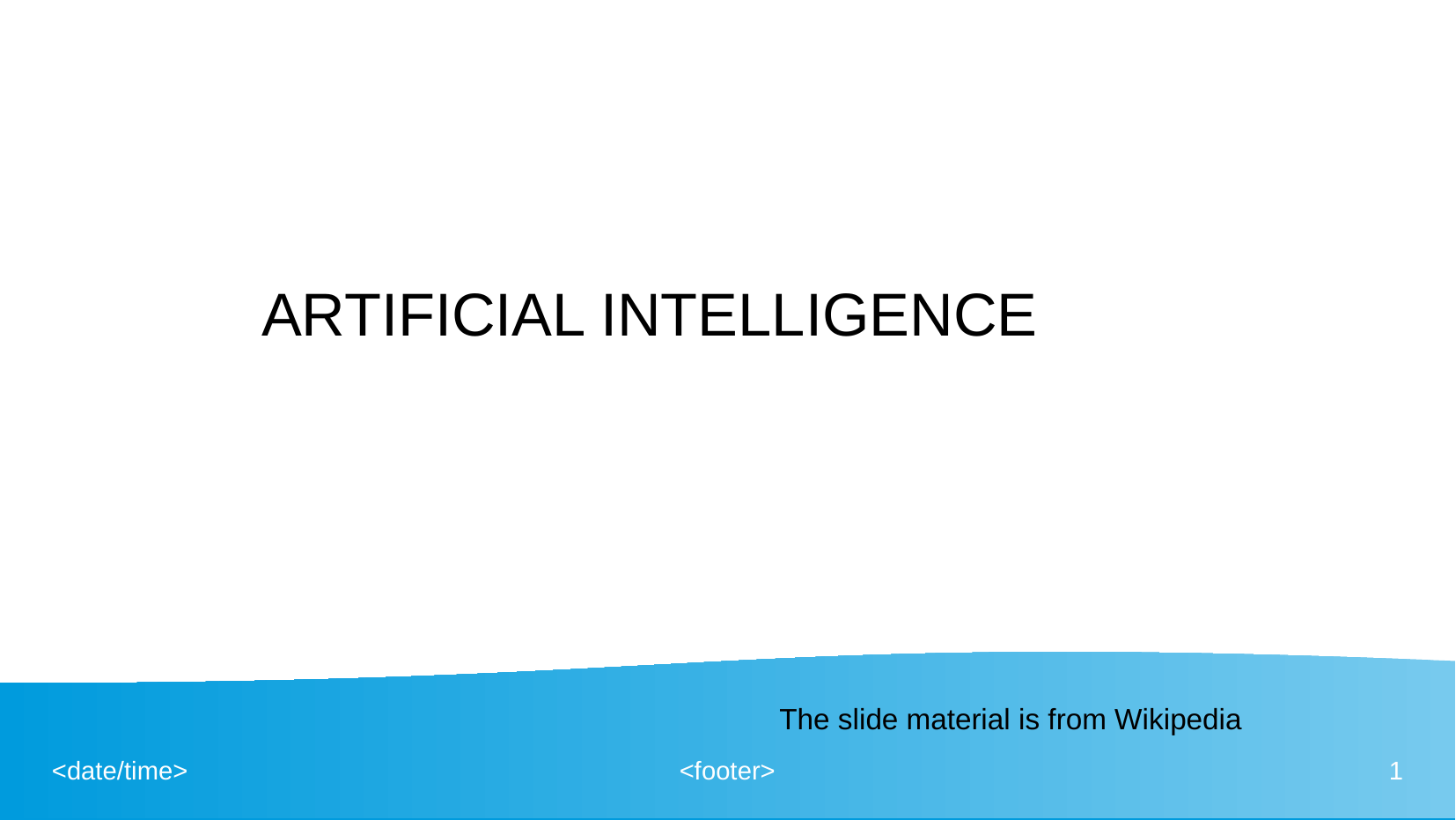

# ARTIFICIAL INTELLIGENCE
The slide material is from Wikipedia